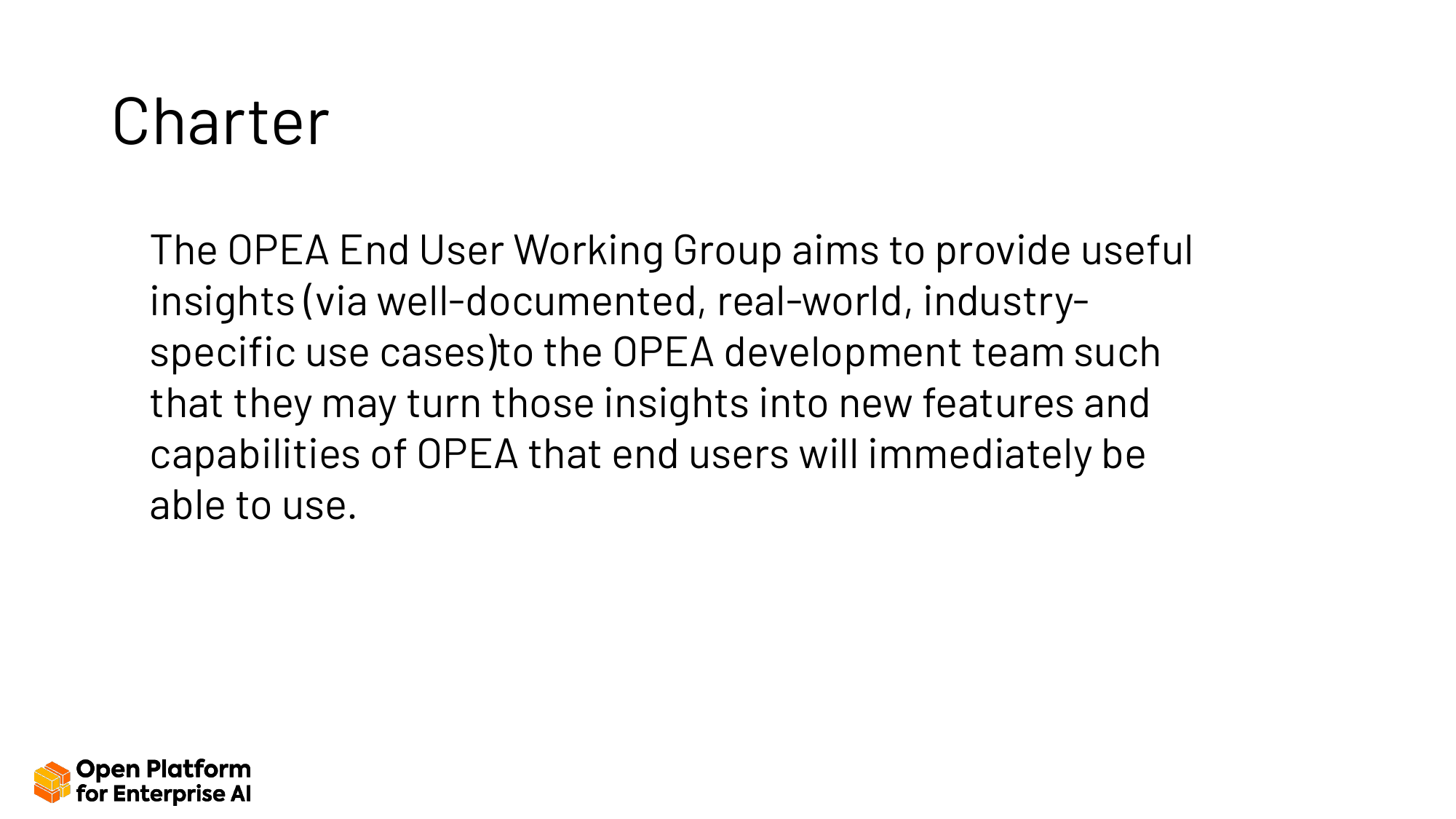

# Charter
The OPEA End User Working Group aims to provide useful insights (via well-documented, real-world, industry-specific use cases)to the OPEA development team such that they may turn those insights into new features and capabilities of OPEA that end users will immediately be able to use.